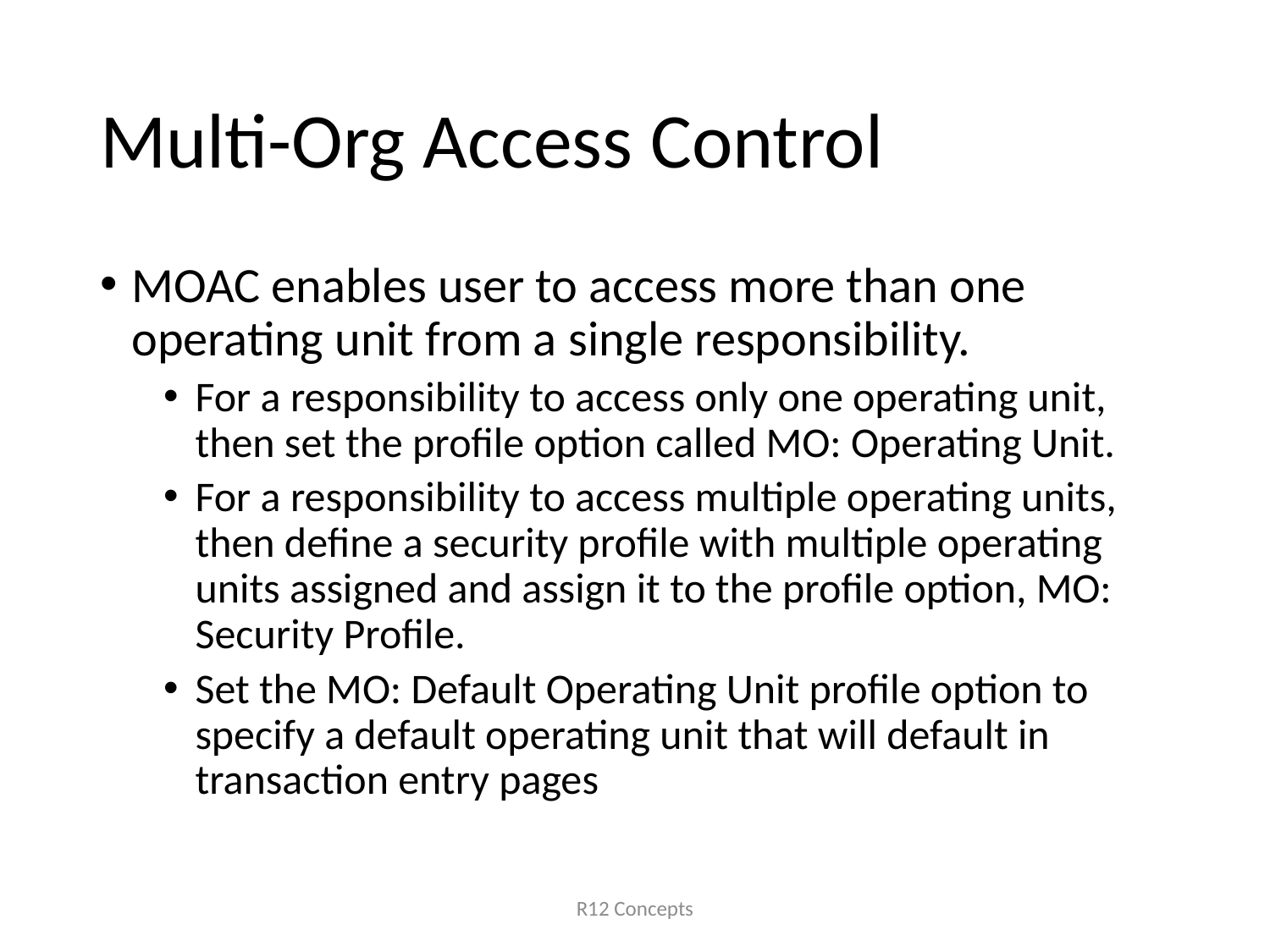

# Multi-Org Access Control
MOAC enables user to access more than one operating unit from a single responsibility.
For a responsibility to access only one operating unit, then set the profile option called MO: Operating Unit.
For a responsibility to access multiple operating units, then define a security profile with multiple operating units assigned and assign it to the profile option, MO: Security Profile.
Set the MO: Default Operating Unit profile option to specify a default operating unit that will default in transaction entry pages

R12 Concepts